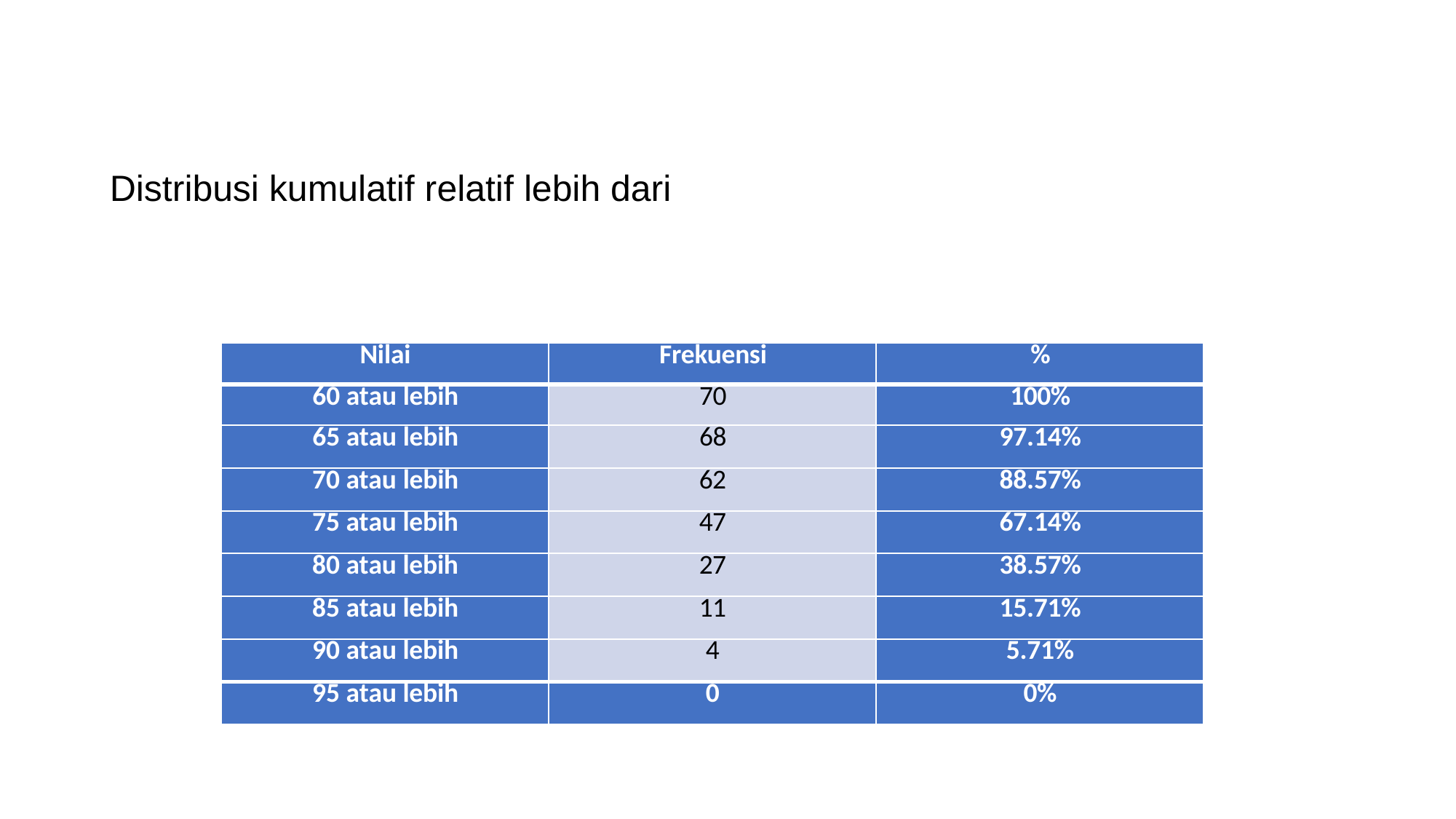

Distribusi kumulatif relatif lebih dari

| Nilai | Frekuensi | % |
| --- | --- | --- |
| 60 atau lebih | 70 | 100% |
| 65 atau lebih | 68 | 97.14% |
| 70 atau lebih | 62 | 88.57% |
| 75 atau lebih | 47 | 67.14% |
| 80 atau lebih | 27 | 38.57% |
| 85 atau lebih | 11 | 15.71% |
| 90 atau lebih | 4 | 5.71% |
| 95 atau lebih | 0 | 0% |